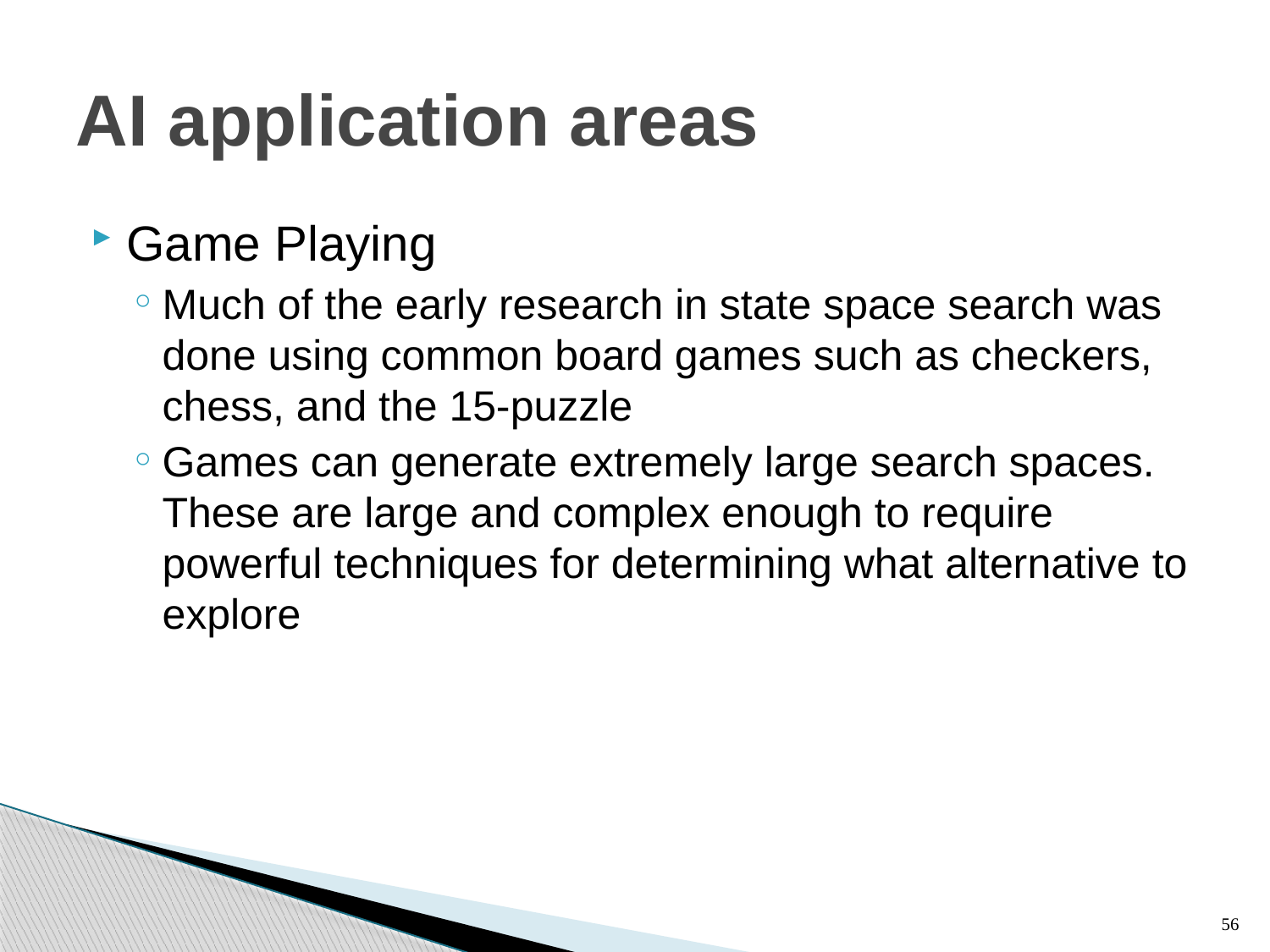

# AI application areas
Game Playing
Much of the early research in state space search was done using common board games such as checkers, chess, and the 15-puzzle
Games can generate extremely large search spaces.  These are large and complex enough to require powerful techniques for determining what alternative to explore
56